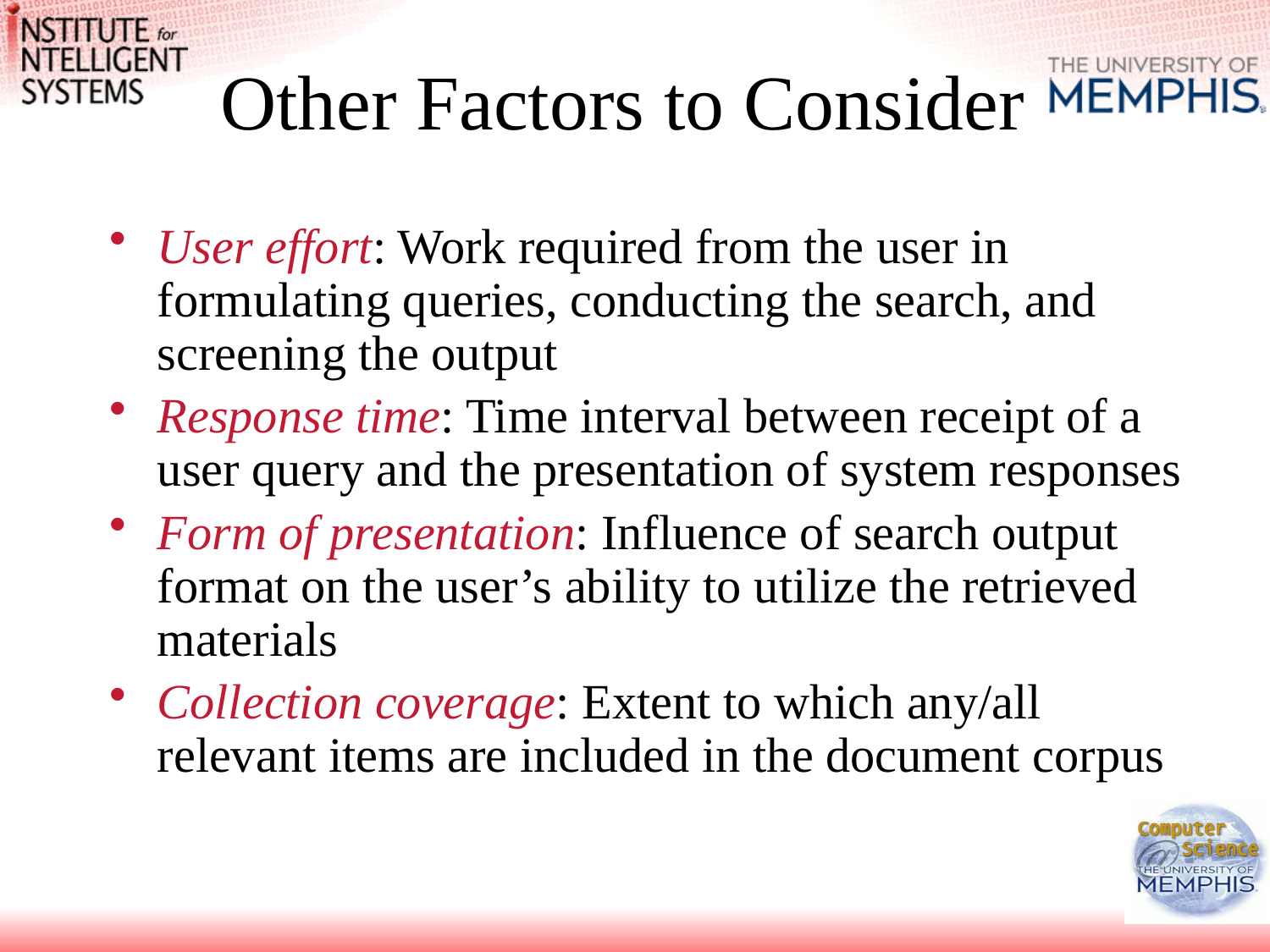

# Other Factors to Consider
User effort: Work required from the user in formulating queries, conducting the search, and screening the output
Response time: Time interval between receipt of a user query and the presentation of system responses
Form of presentation: Influence of search output format on the user’s ability to utilize the retrieved materials
Collection coverage: Extent to which any/all relevant items are included in the document corpus